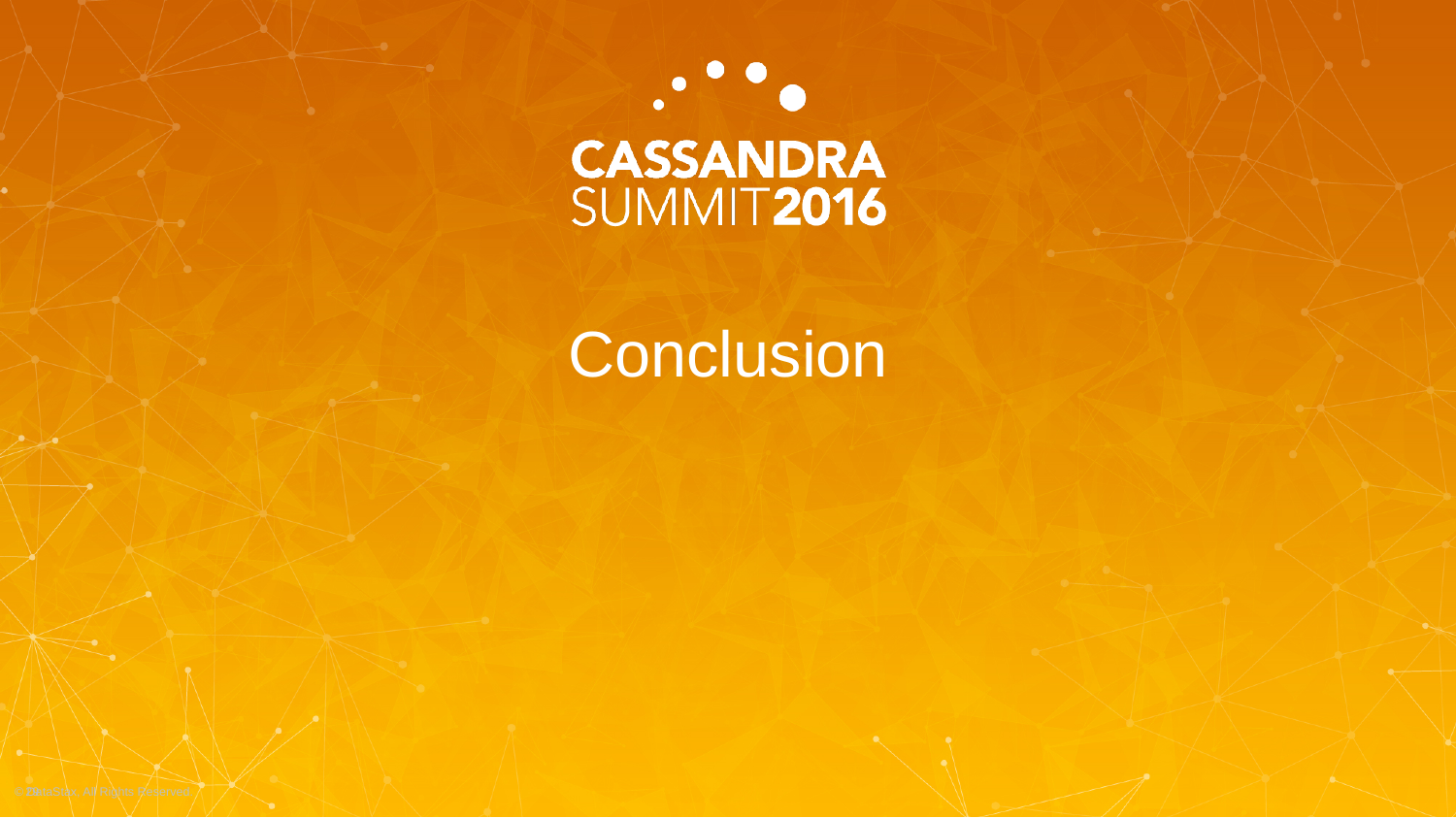

# Conclusion
© DataStax, All Rights Reserved.
29